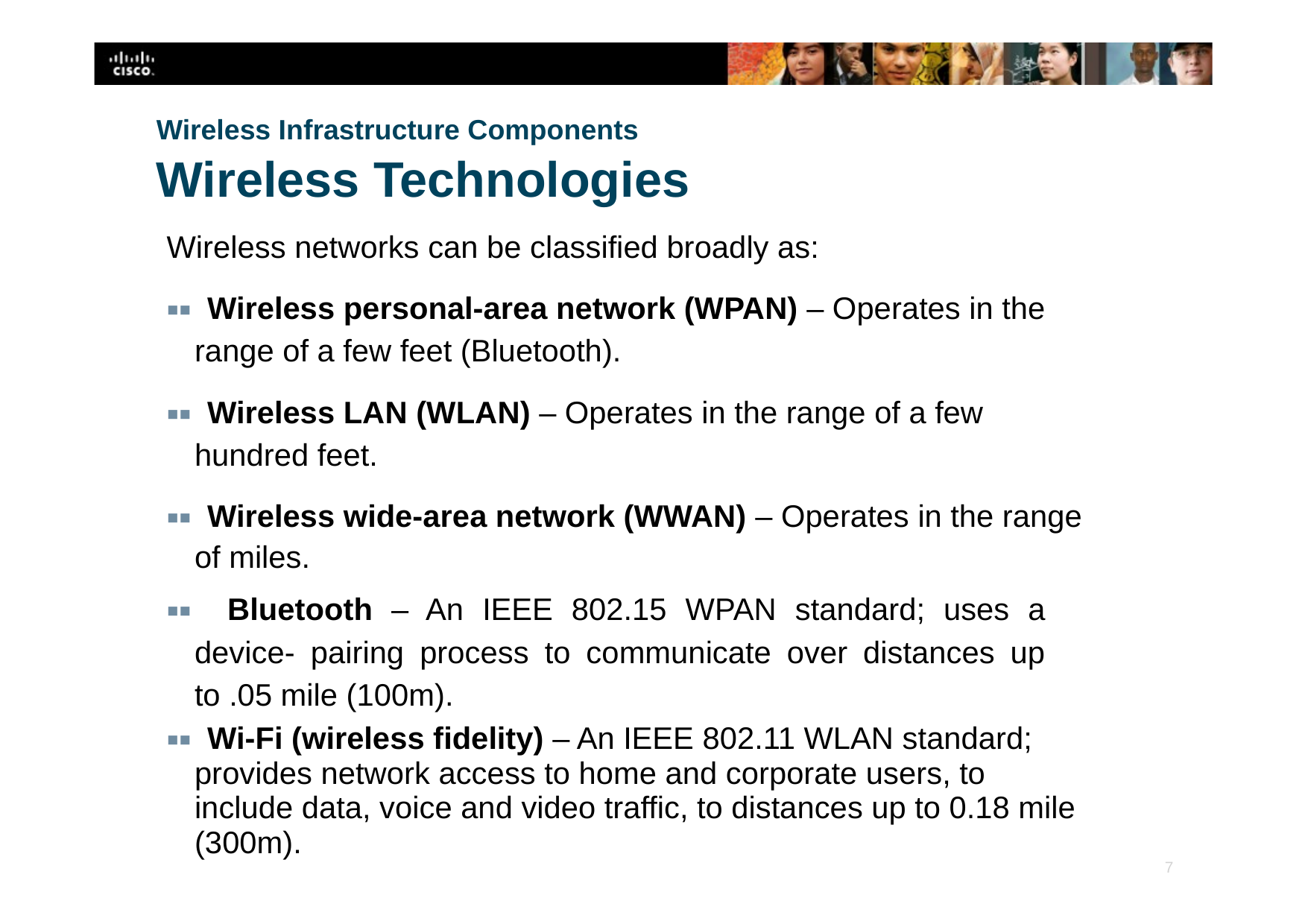

Wireless Infrastructure Components
# Wireless Technologies
Wireless networks can be classified broadly as:
▪▪  Wireless personal-area network (WPAN) – Operates in the range of a few feet (Bluetooth).
▪▪  Wireless LAN (WLAN) – Operates in the range of a few hundred feet.
▪▪  Wireless wide-area network (WWAN) – Operates in the range of miles.
▪▪  Bluetooth – An IEEE 802.15 WPAN standard; uses a device- pairing process to communicate over distances up to .05 mile (100m).
▪▪  Wi-Fi (wireless fidelity) – An IEEE 802.11 WLAN standard; provides network access to home and corporate users, to include data, voice and video traffic, to distances up to 0.18 mile (300m).
7